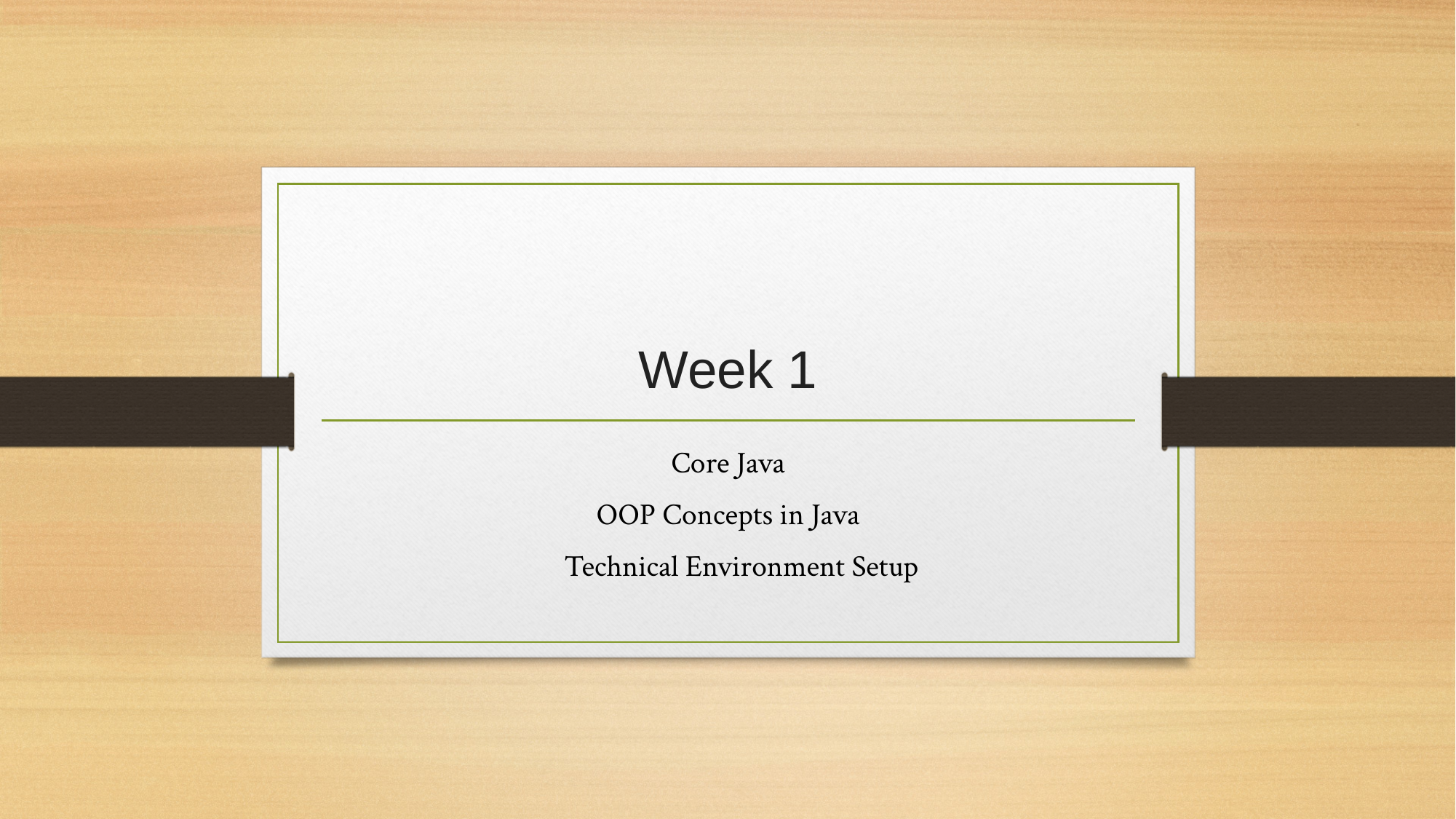

# Week 1
Core Java
OOP Concepts in Java
    Technical Environment Setup